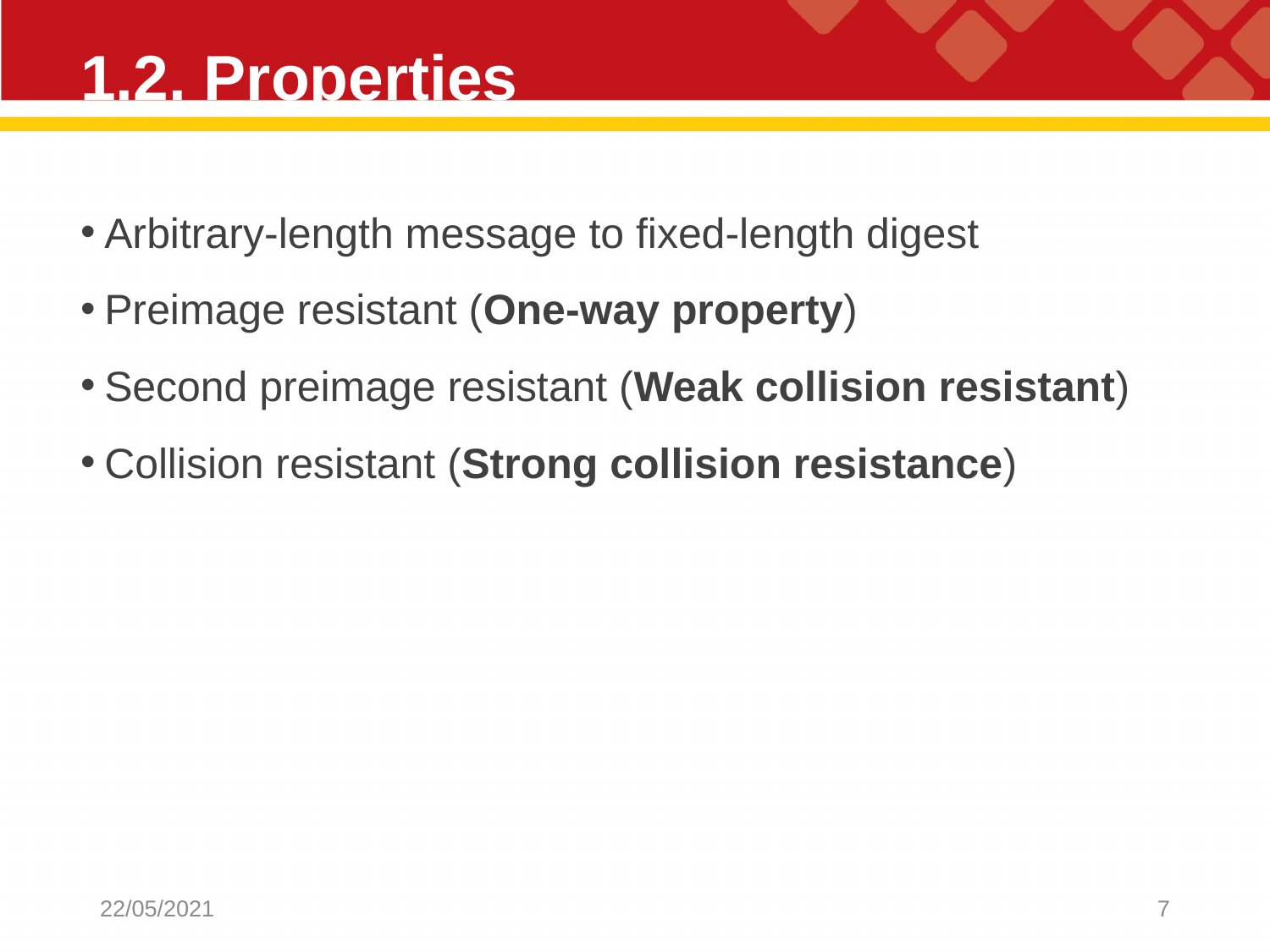

# 1.2. Properties
Arbitrary-length message to fixed-length digest
Preimage resistant (One-way property)
Second preimage resistant (Weak collision resistant)
Collision resistant (Strong collision resistance)
22/05/2021
7